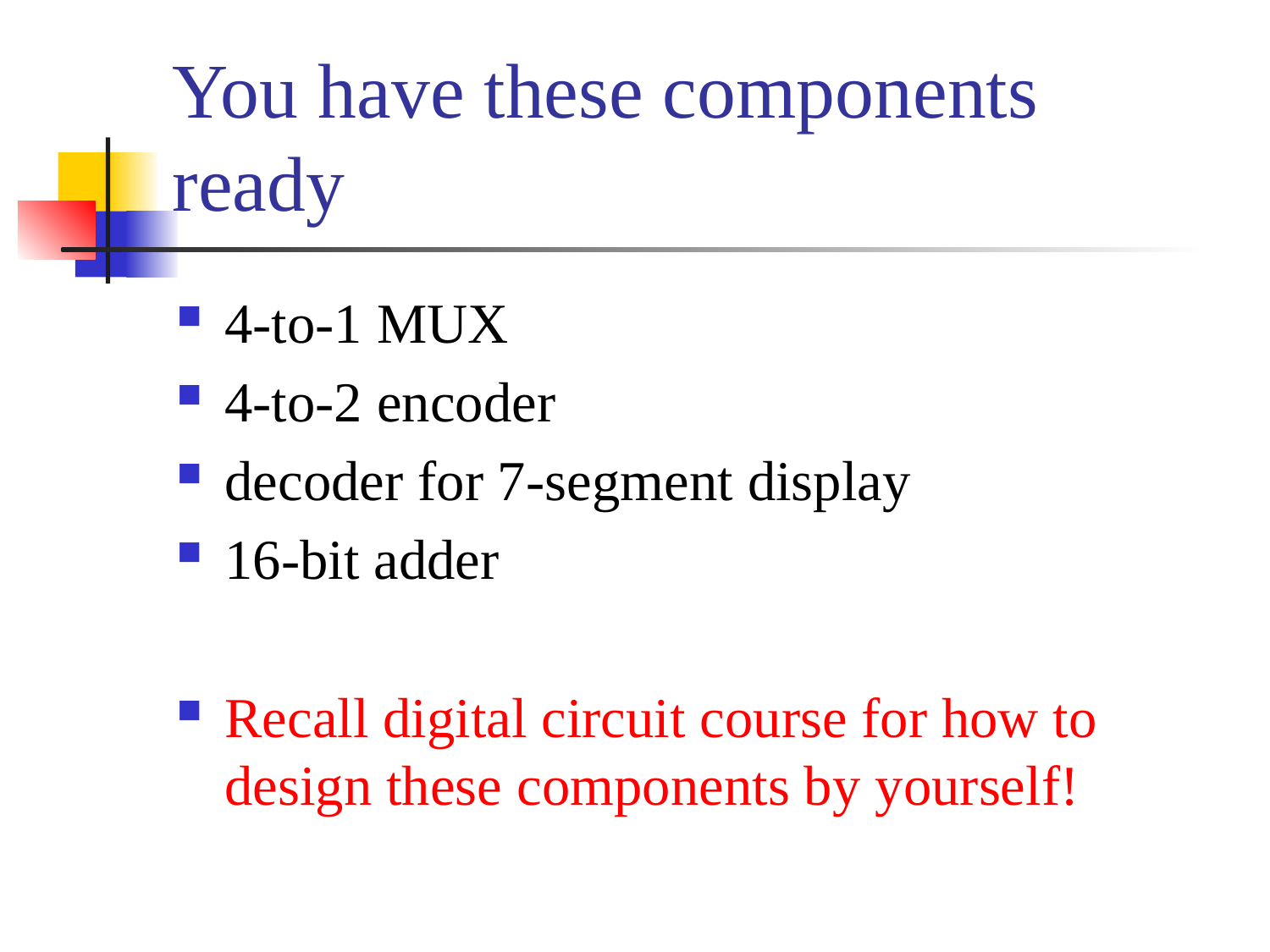

# You have these components ready
4-to-1 MUX
4-to-2 encoder
decoder for 7-segment display
16-bit adder

Recall digital circuit course for how to design these components by yourself!